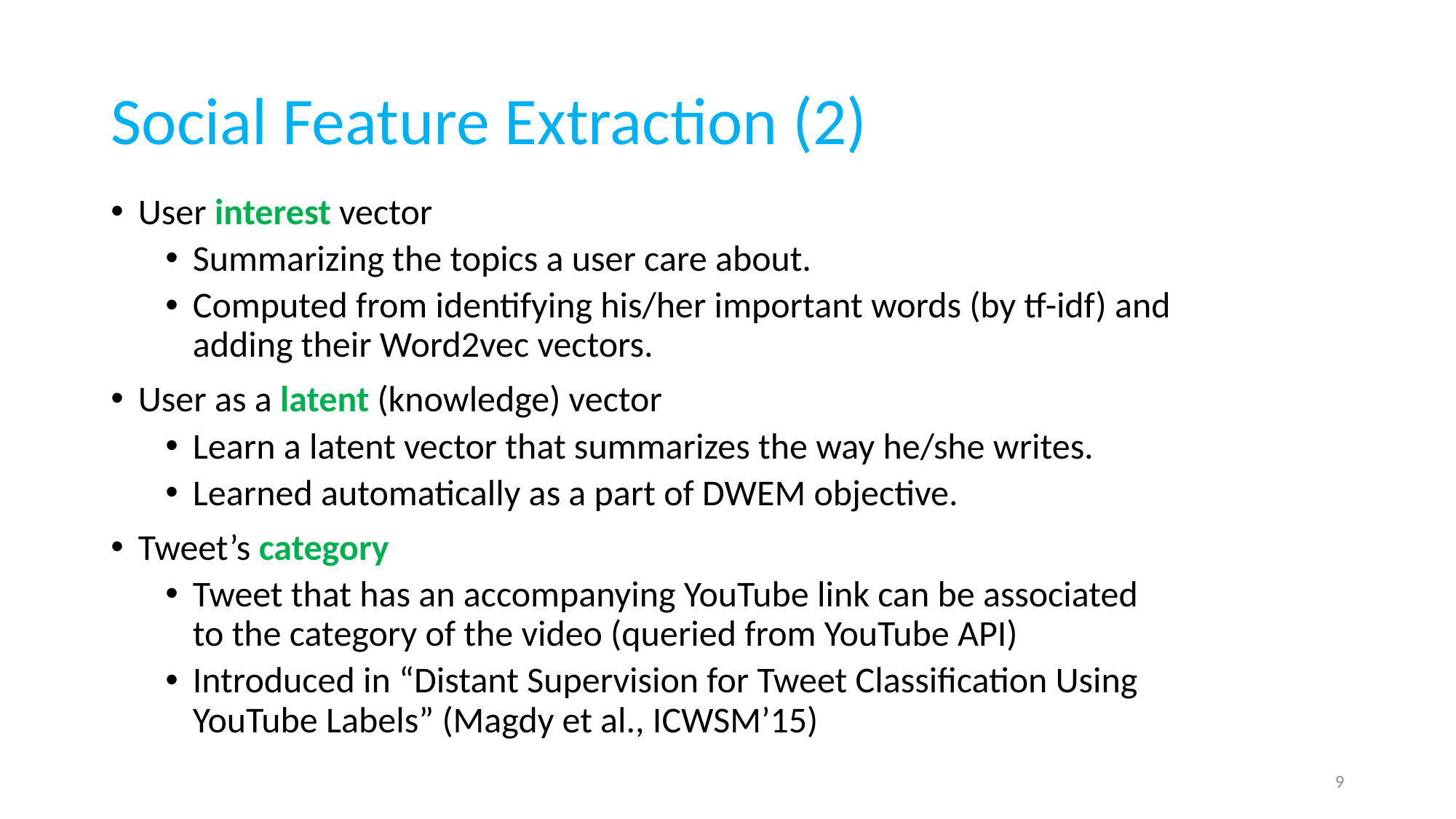

# Social Feature Extraction (2)
User interest vector
Summarizing the topics a user care about.
Computed from identifying his/her important words (by tf-idf) and adding their Word2vec vectors.
User as a latent (knowledge) vector
Learn a latent vector that summarizes the way he/she writes.
Learned automatically as a part of DWEM objective.
Tweet’s category
Tweet that has an accompanying YouTube link can be associated to the category of the video (queried from YouTube API)
Introduced in “Distant Supervision for Tweet Classification Using YouTube Labels” (Magdy et al., ICWSM’15)

9